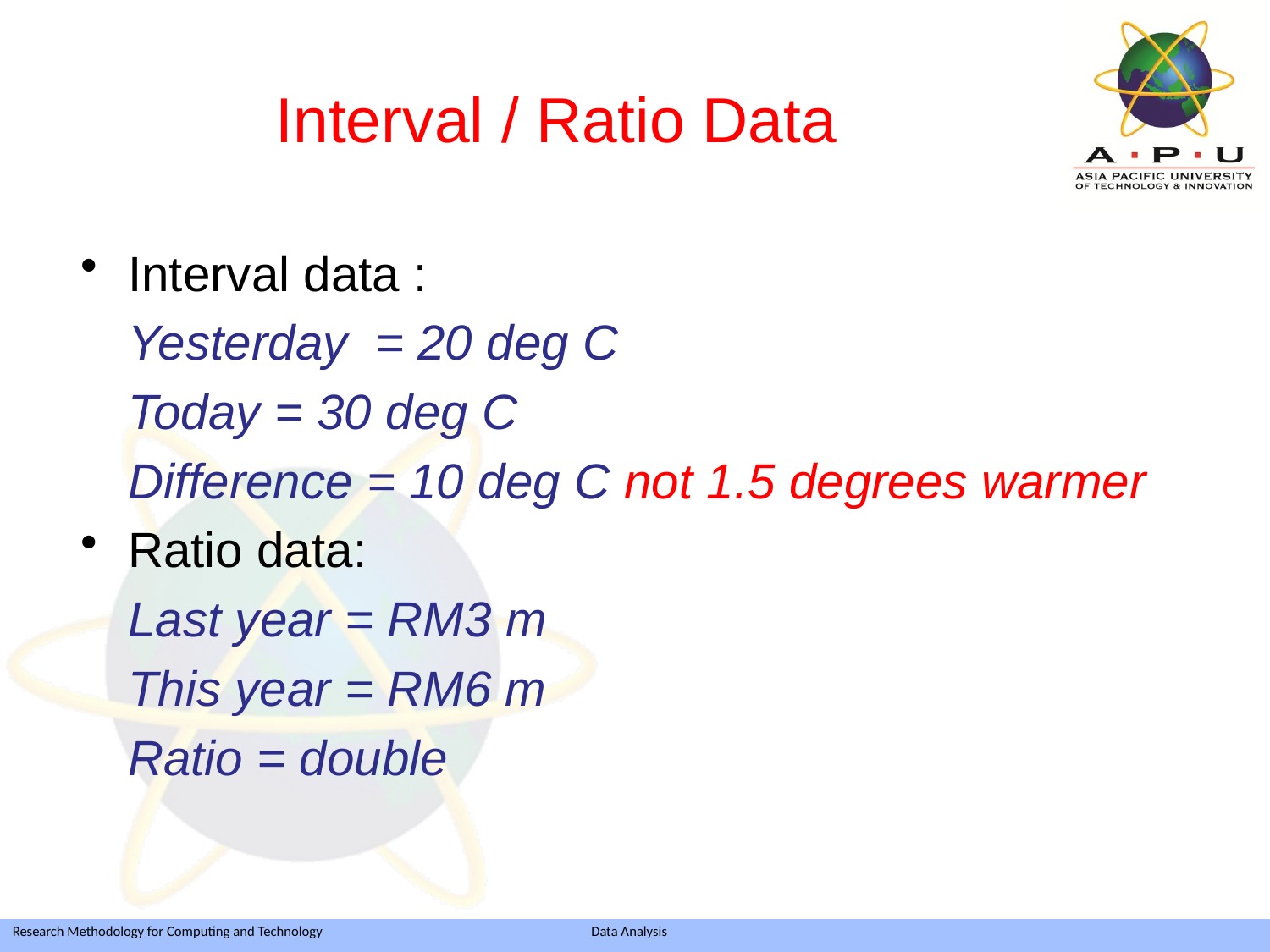

# Interval / Ratio Data
Interval data :
	Yesterday  = 20 deg C
	Today = 30 deg C
	Difference = 10 deg C not 1.5 degrees warmer
Ratio data:
	Last year = RM3 m
	This year = RM6 m
	Ratio = double